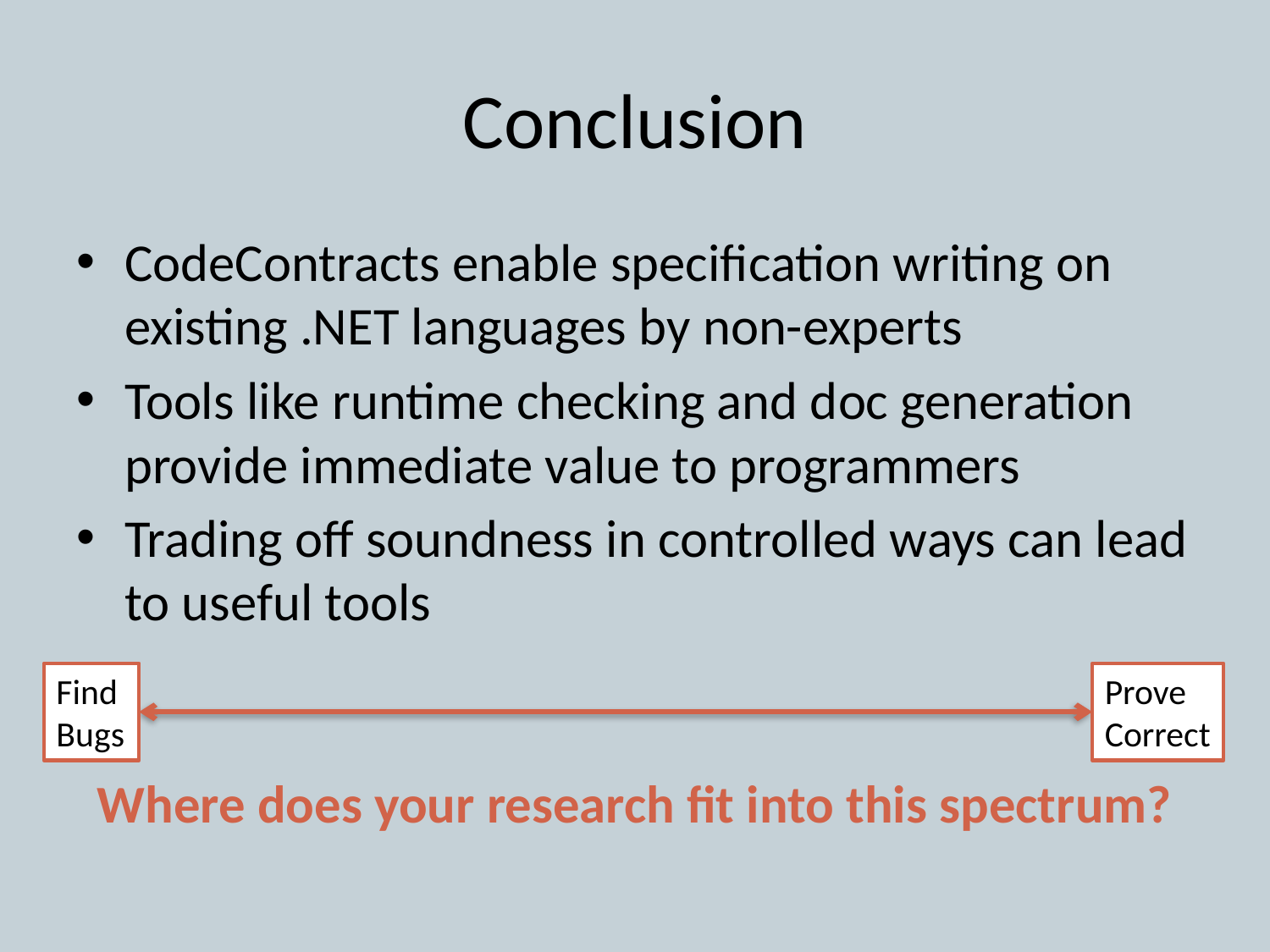

# Conclusion
CodeContracts enable specification writing on existing .NET languages by non-experts
Tools like runtime checking and doc generation provide immediate value to programmers
Trading off soundness in controlled ways can lead to useful tools
Where does your research fit into this spectrum?
Find
Bugs
Prove
Correct